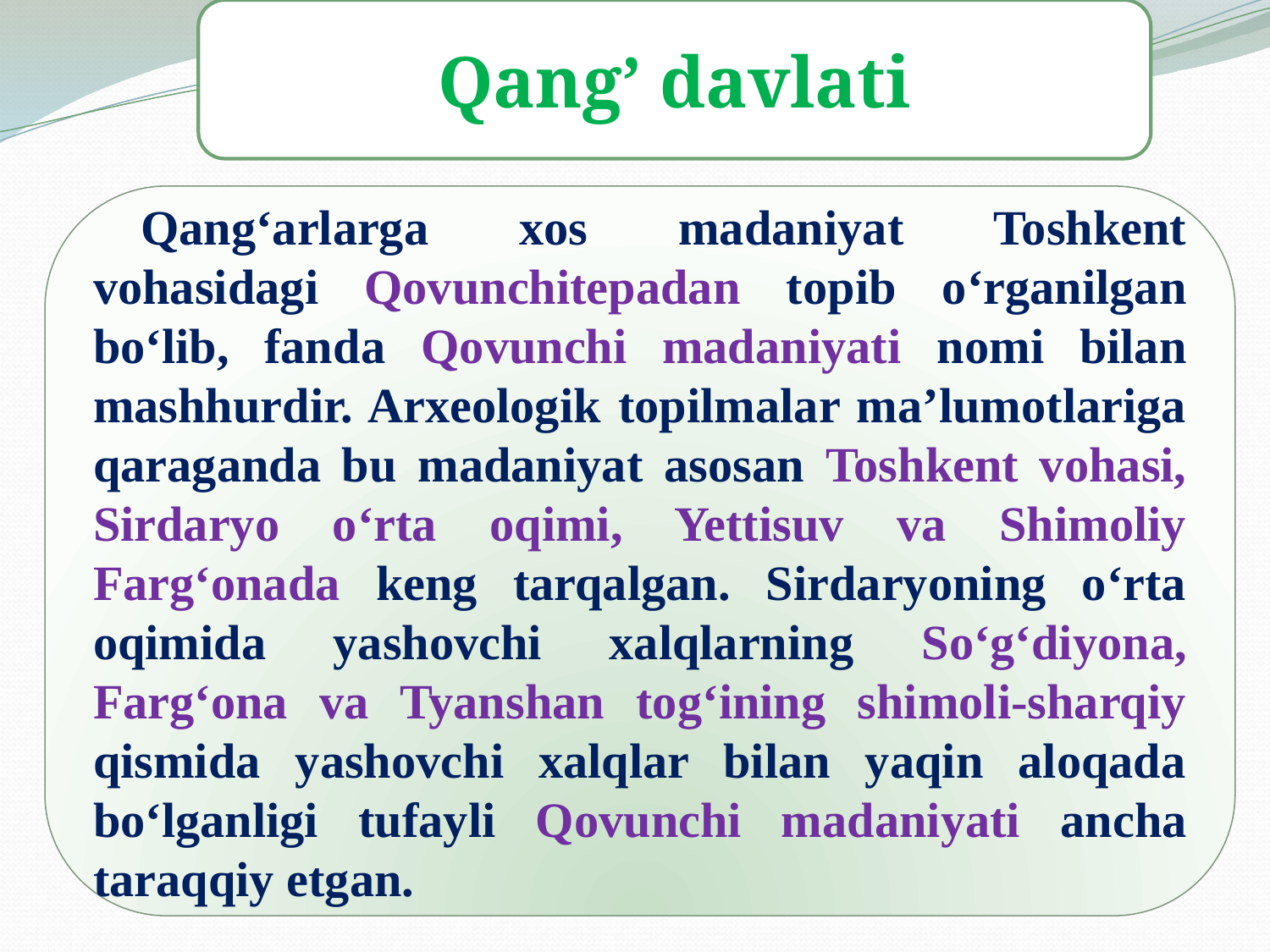

Qang’ davlati
Qang‘arlarga xos madaniyat Toshkent vohasidagi Qovunchitepadan topib o‘rganilgan bo‘lib, fanda Qovunchi madaniyati nomi bilan mashhurdir. Arxeologik topilmalar ma’lumotlariga qaraganda bu madaniyat asosan Toshkent vohasi, Sirdaryo o‘rta oqimi, Yettisuv va Shimoliy Farg‘onada keng tarqalgan. Sirdaryoning o‘rta oqimida yashovchi xalqlarning So‘g‘diyona, Farg‘ona va Tyanshan tog‘ining shimoli-sharqiy qismida yashovchi xalqlar bilan yaqin aloqada bo‘lganligi tufayli Qovunchi madaniyati ancha taraqqiy etgan.